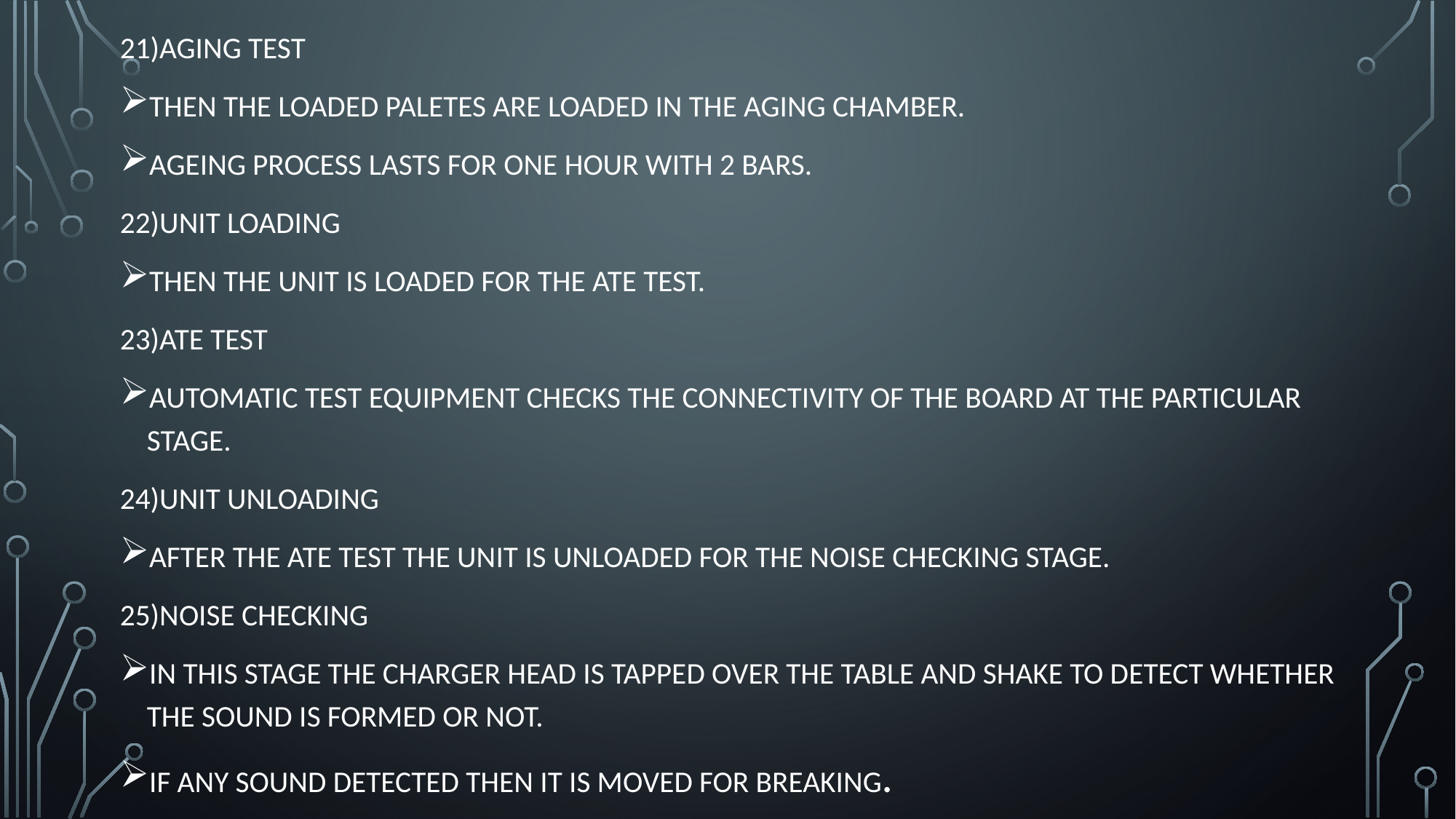

21)AGING TEST
THEN THE LOADED PALETES ARE LOADED IN THE AGING CHAMBER.
AGEING PROCESS LASTS FOR ONE HOUR WITH 2 BARS.
22)UNIT LOADING
THEN THE UNIT IS LOADED FOR THE ATE TEST.
23)ATE TEST
AUTOMATIC TEST EQUIPMENT CHECKS THE CONNECTIVITY OF THE BOARD AT THE PARTICULAR STAGE.
24)UNIT UNLOADING
AFTER THE ATE TEST THE UNIT IS UNLOADED FOR THE NOISE CHECKING STAGE.
25)NOISE CHECKING
IN THIS STAGE THE CHARGER HEAD IS TAPPED OVER THE TABLE AND SHAKE TO DETECT WHETHER THE SOUND IS FORMED OR NOT.
IF ANY SOUND DETECTED THEN IT IS MOVED FOR BREAKING.